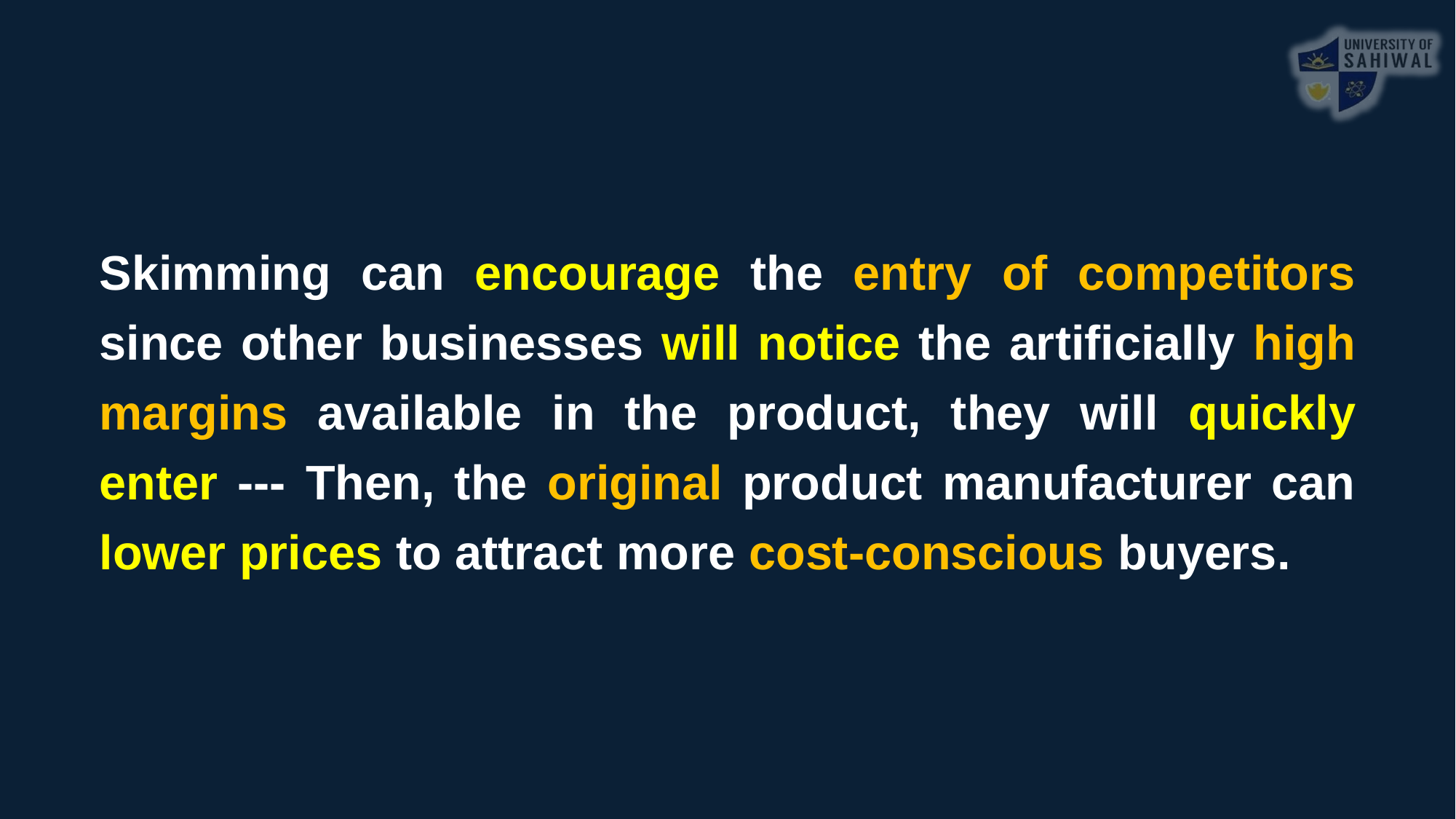

Skimming can encourage the entry of competitors since other businesses will notice the artificially high margins available in the product, they will quickly enter --- Then, the original product manufacturer can lower prices to attract more cost-conscious buyers.